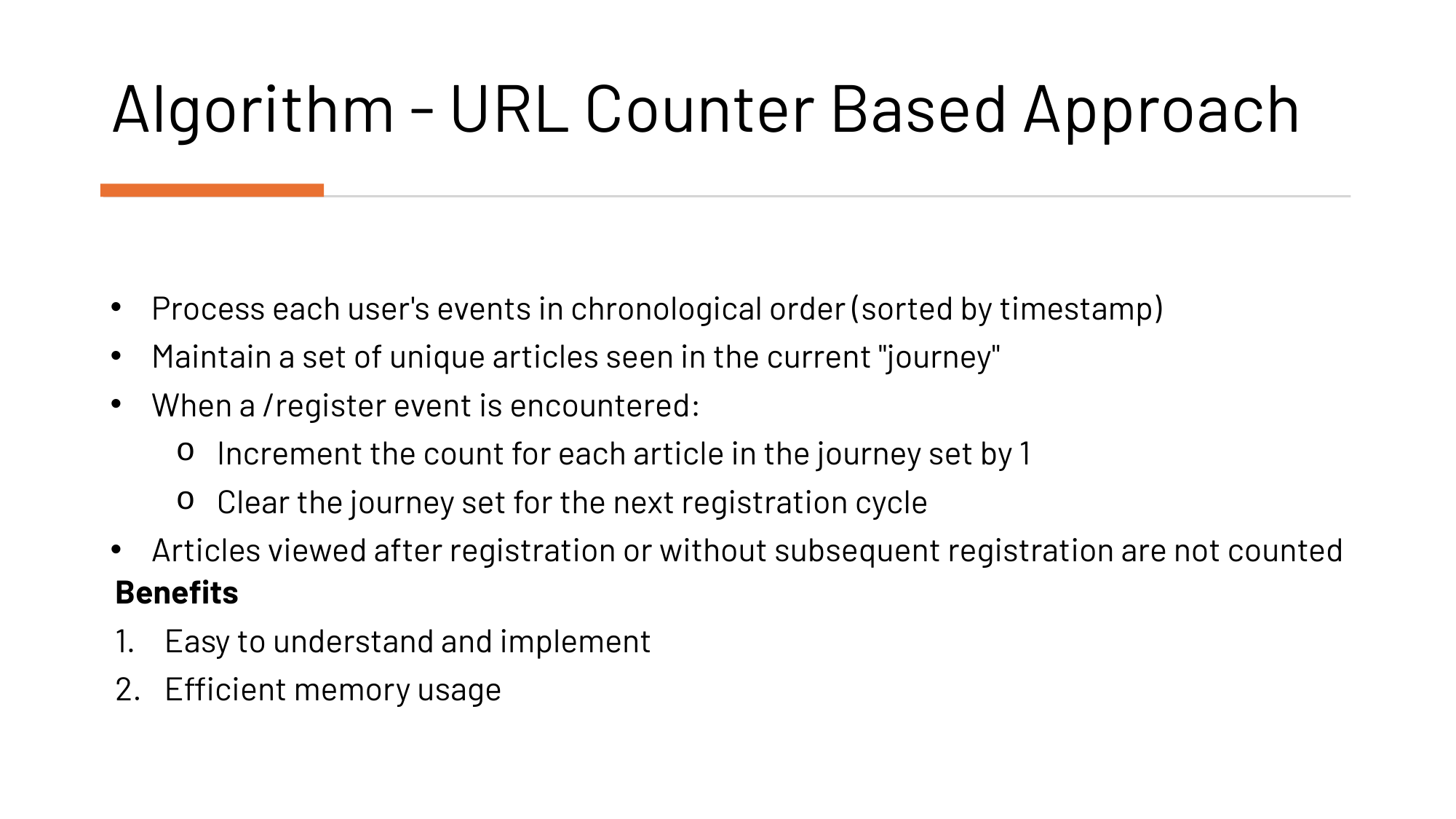

# Algorithm - URL Counter Based Approach

Process each user's events in chronological order (sorted by timestamp)
Maintain a set of unique articles seen in the current "journey"
When a /register event is encountered:
Increment the count for each article in the journey set by 1
Clear the journey set for the next registration cycle
Articles viewed after registration or without subsequent registration are not counted
Benefits
Easy to understand and implement
Efficient memory usage